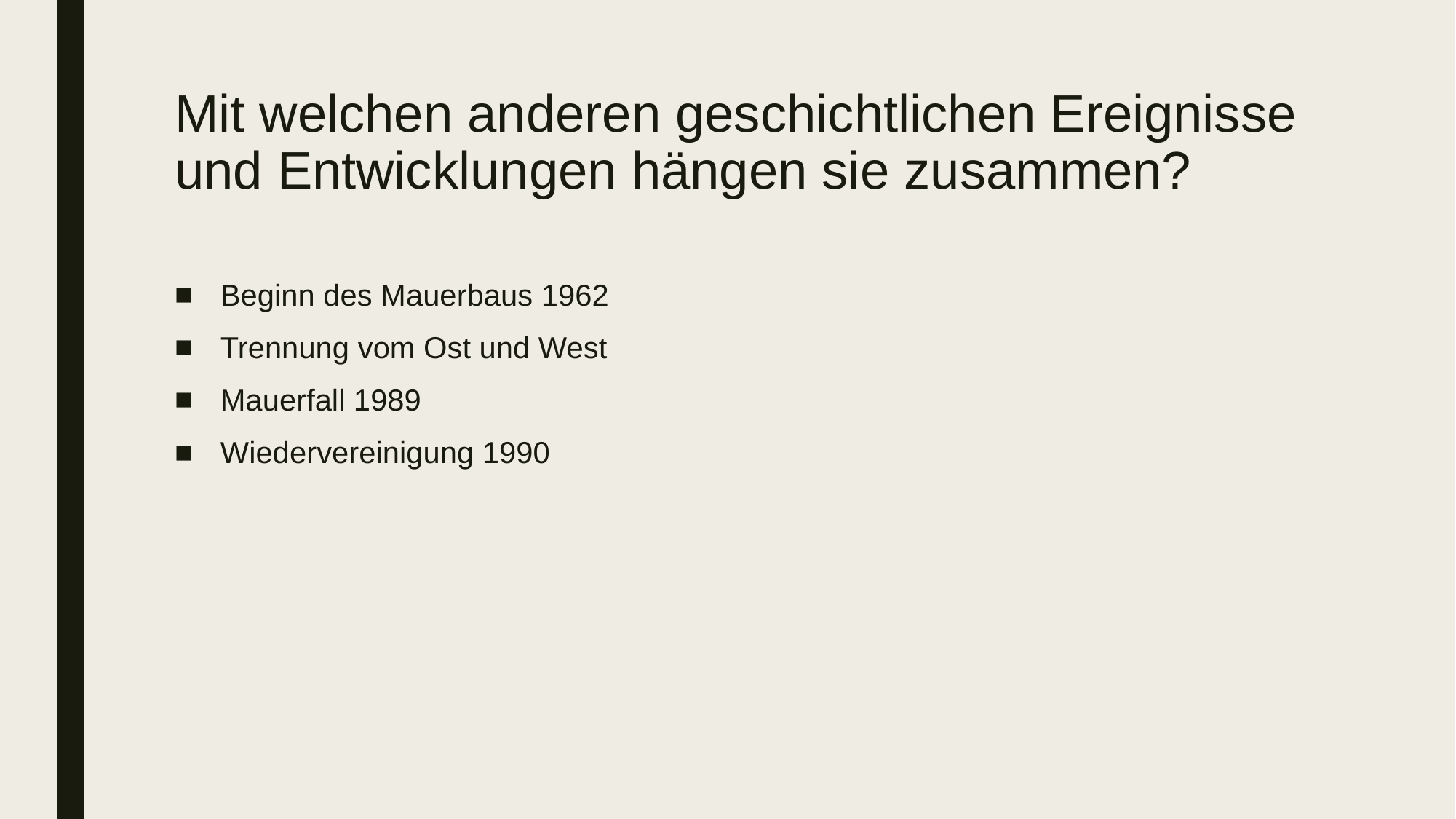

# Mit welchen anderen geschichtlichen Ereignisse und Entwicklungen hängen sie zusammen?
Beginn des Mauerbaus 1962
Trennung vom Ost und West
Mauerfall 1989
Wiedervereinigung 1990